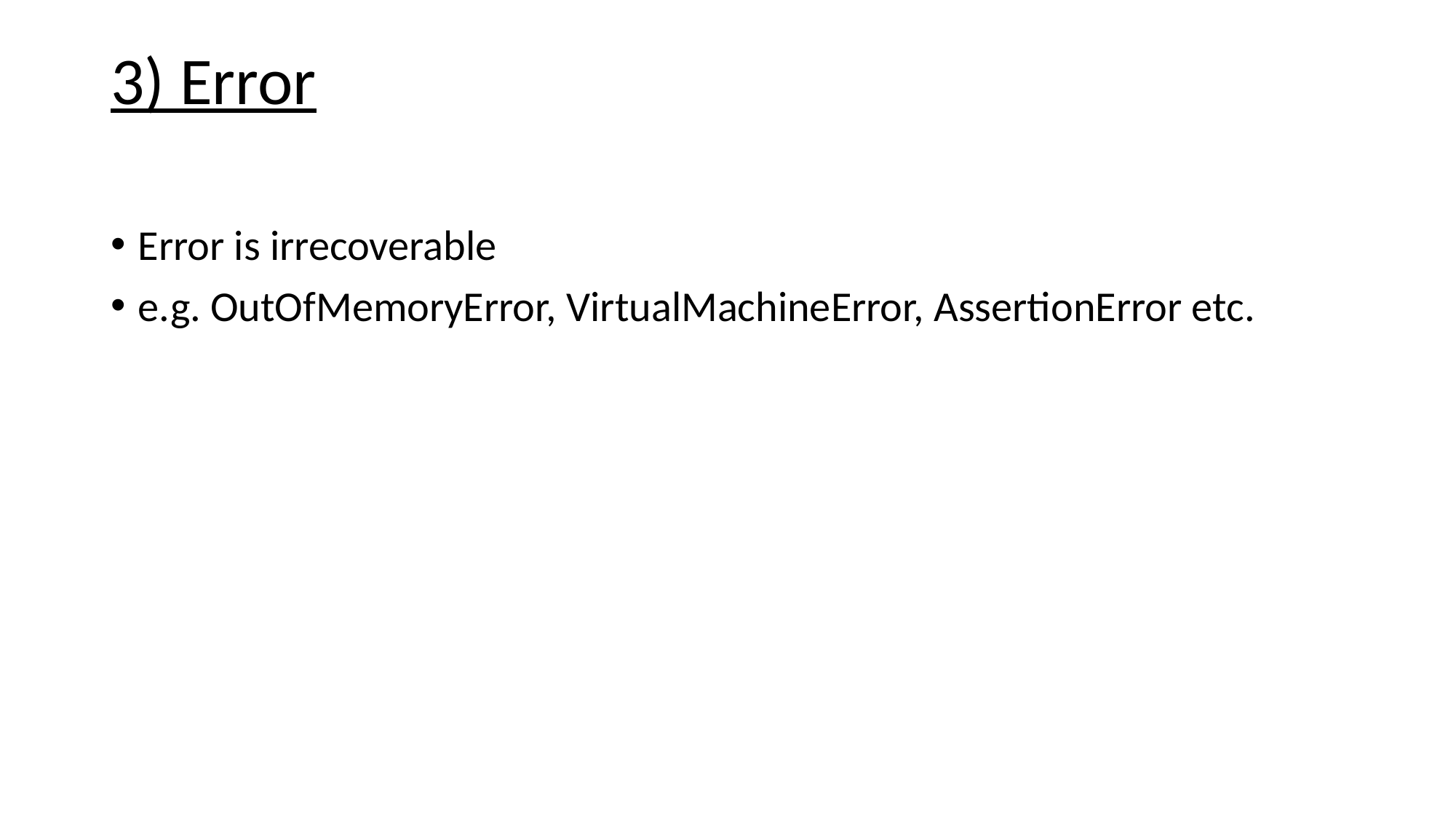

# 3) Error
Error is irrecoverable
e.g. OutOfMemoryError, VirtualMachineError, AssertionError etc.